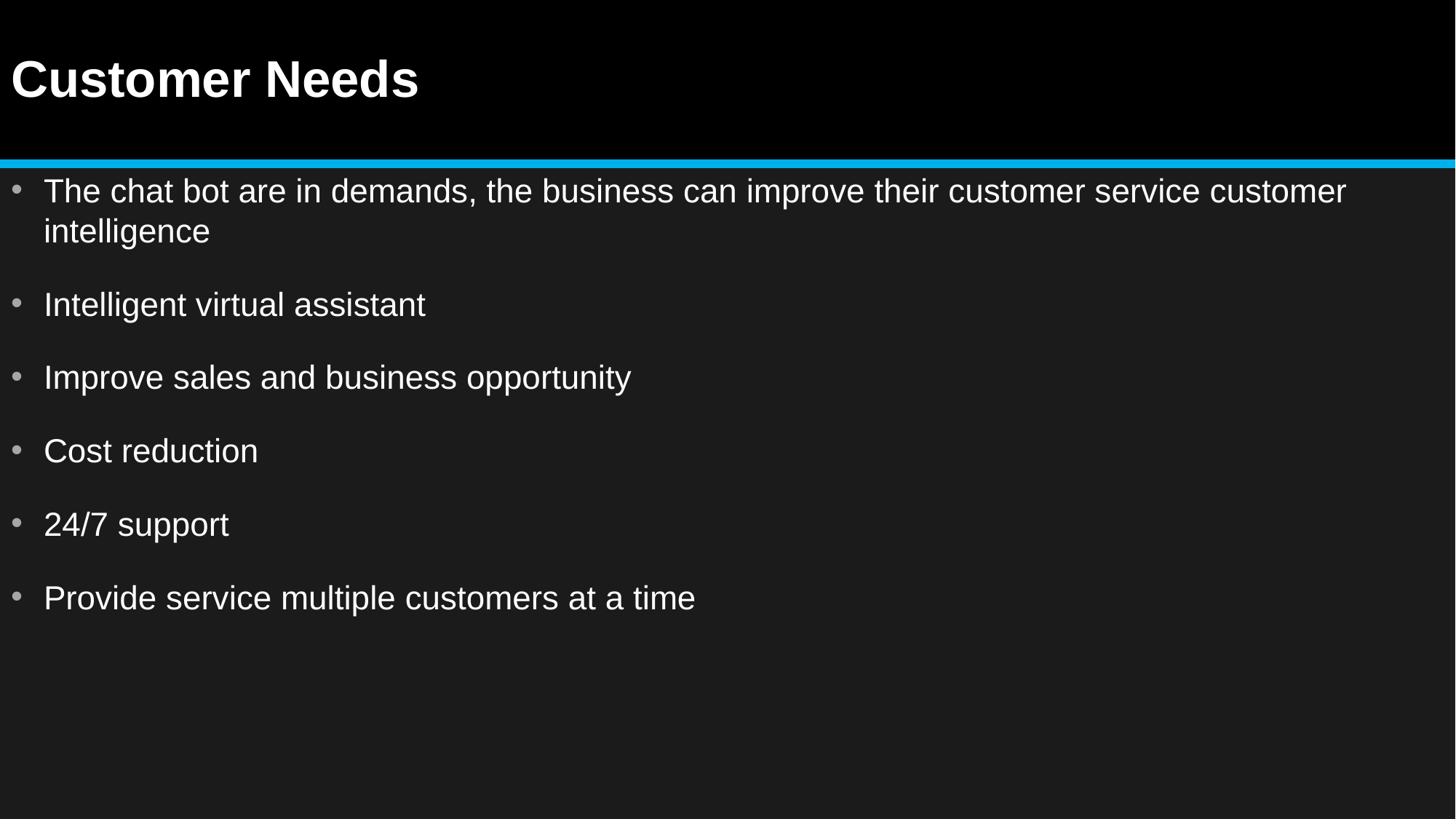

# Customer Needs
The chat bot are in demands, the business can improve their customer service customer intelligence
Intelligent virtual assistant
Improve sales and business opportunity
Cost reduction
24/7 support
Provide service multiple customers at a time